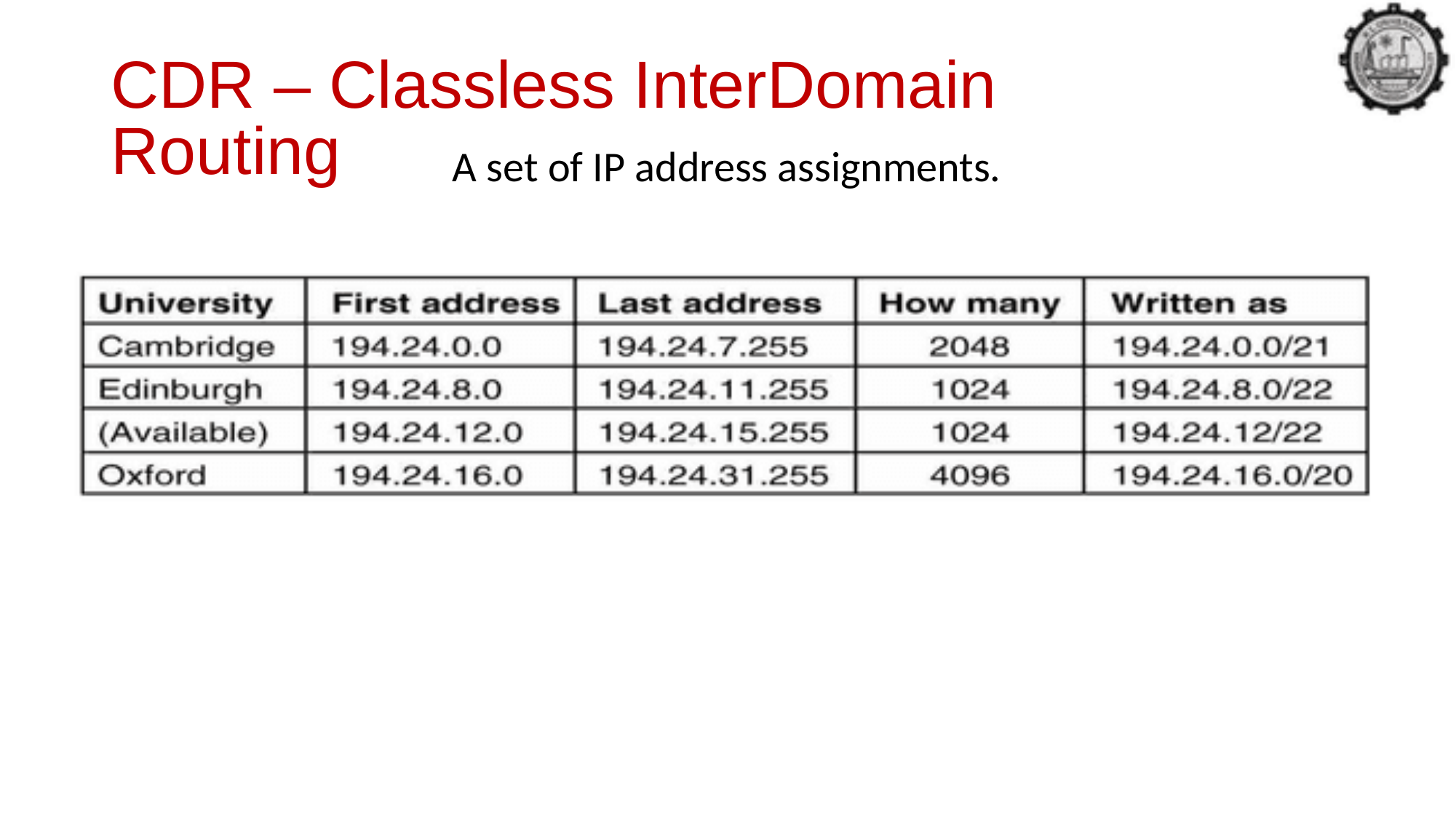

CDR – Classless InterDomain Routing
A set of IP address assignments.